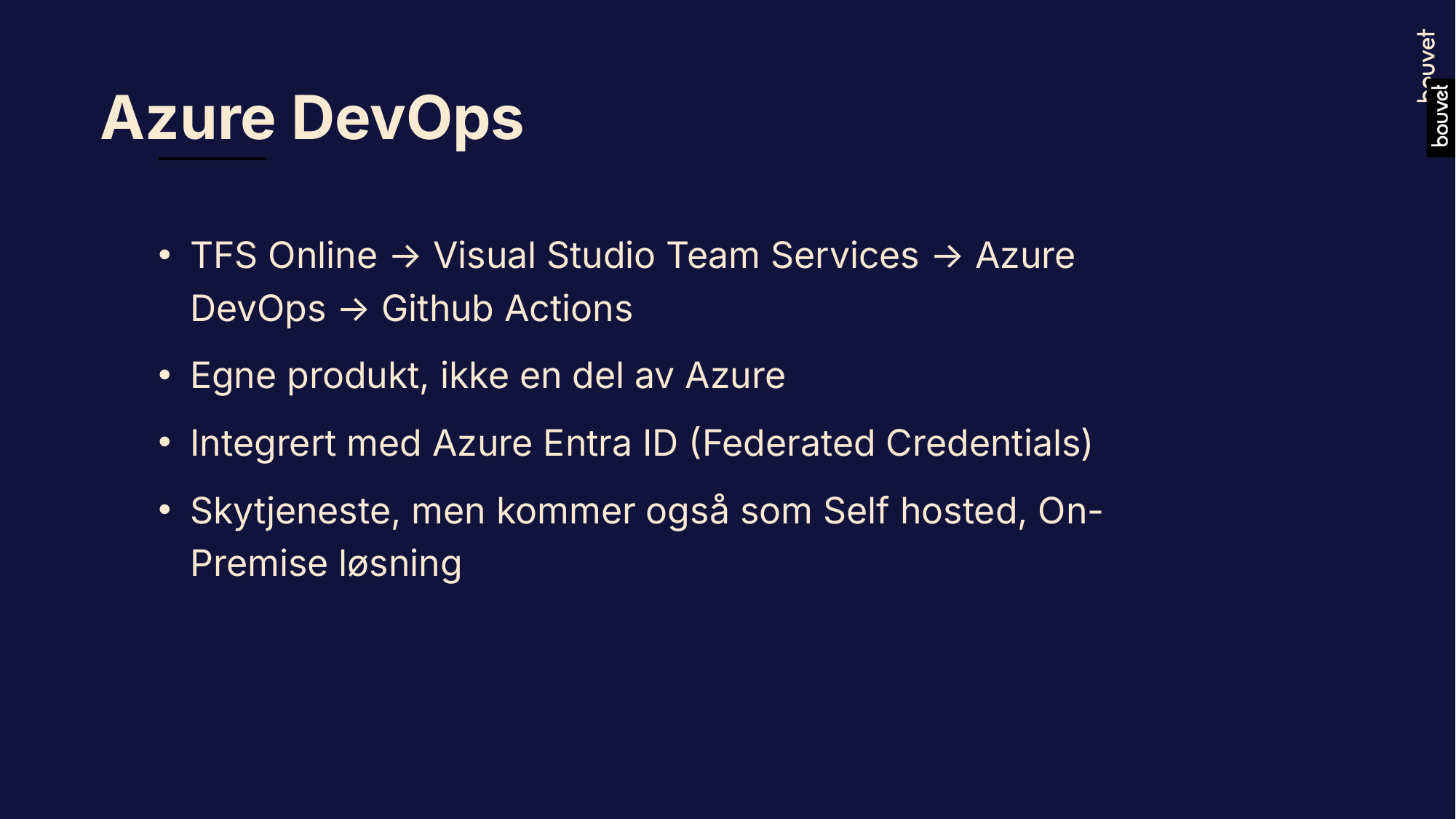

# Azure DevOps
TFS Online -> Visual Studio Team Services -> Azure DevOps -> Github Actions
Egne produkt, ikke en del av Azure
Integrert med Azure Entra ID (Federated Credentials)
Skytjeneste, men kommer også som Self hosted, On-Premise løsning